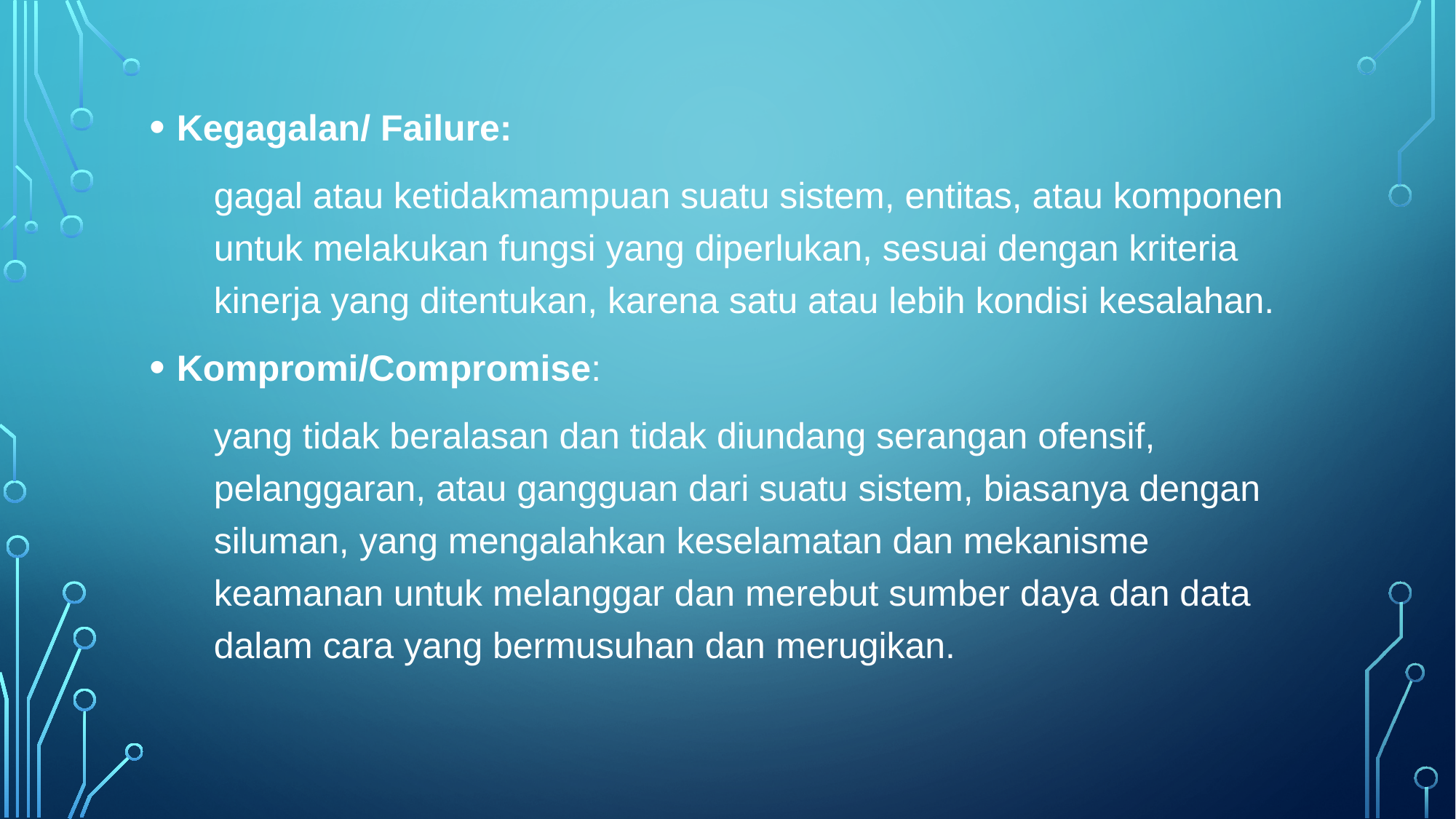

Kegagalan/ Failure:
gagal atau ketidakmampuan suatu sistem, entitas, atau komponen untuk melakukan fungsi yang diperlukan, sesuai dengan kriteria kinerja yang ditentukan, karena satu atau lebih kondisi kesalahan.
Kompromi/Compromise:
yang tidak beralasan dan tidak diundang serangan ofensif, pelanggaran, atau gangguan dari suatu sistem, biasanya dengan siluman, yang mengalahkan keselamatan dan mekanisme keamanan untuk melanggar dan merebut sumber daya dan data dalam cara yang bermusuhan dan merugikan.